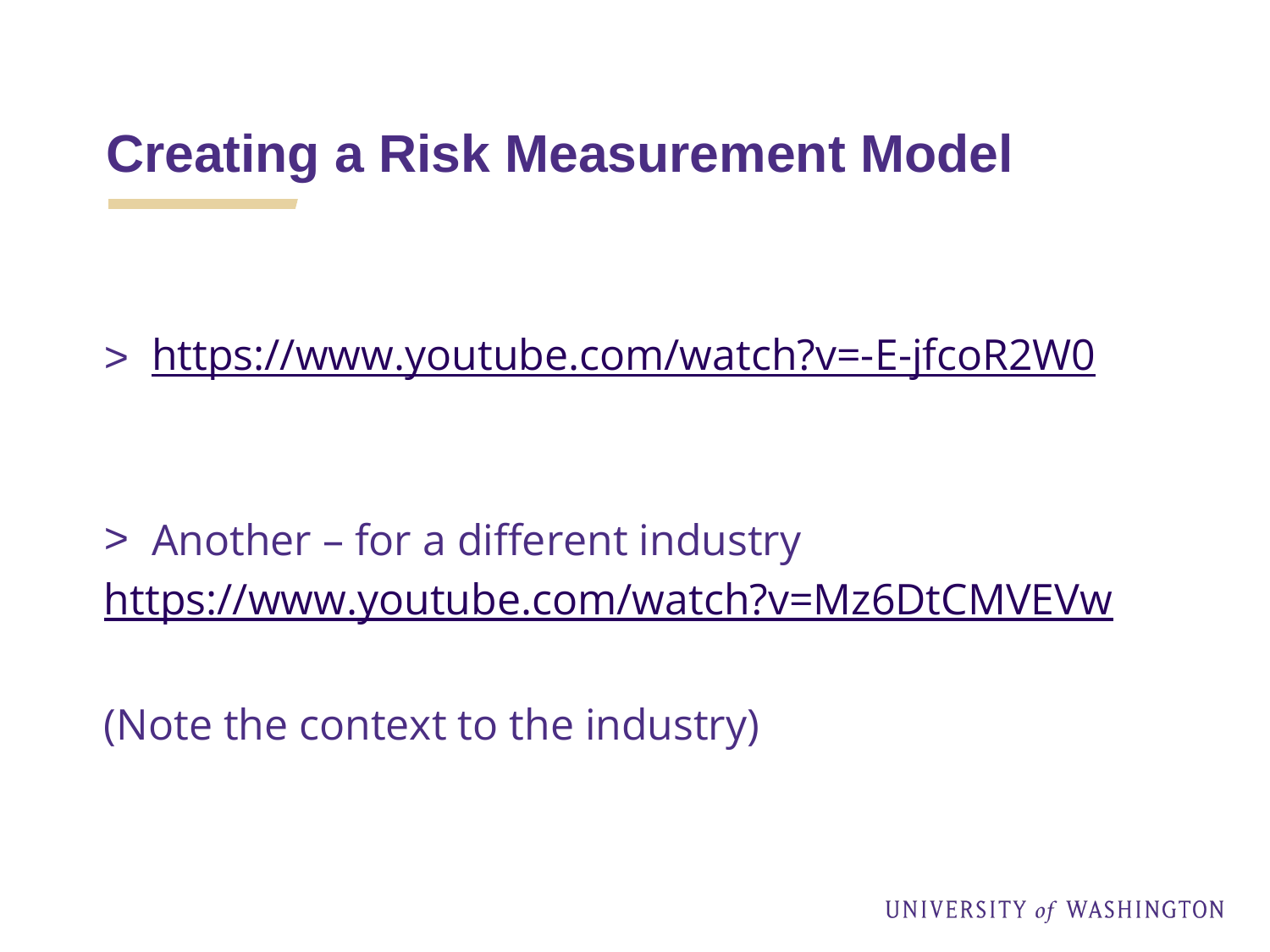

# Creating a Risk Measurement Model
https://www.youtube.com/watch?v=-E-jfcoR2W0

Another – for a different industry
https://www.youtube.com/watch?v=Mz6DtCMVEVw

(Note the context to the industry)